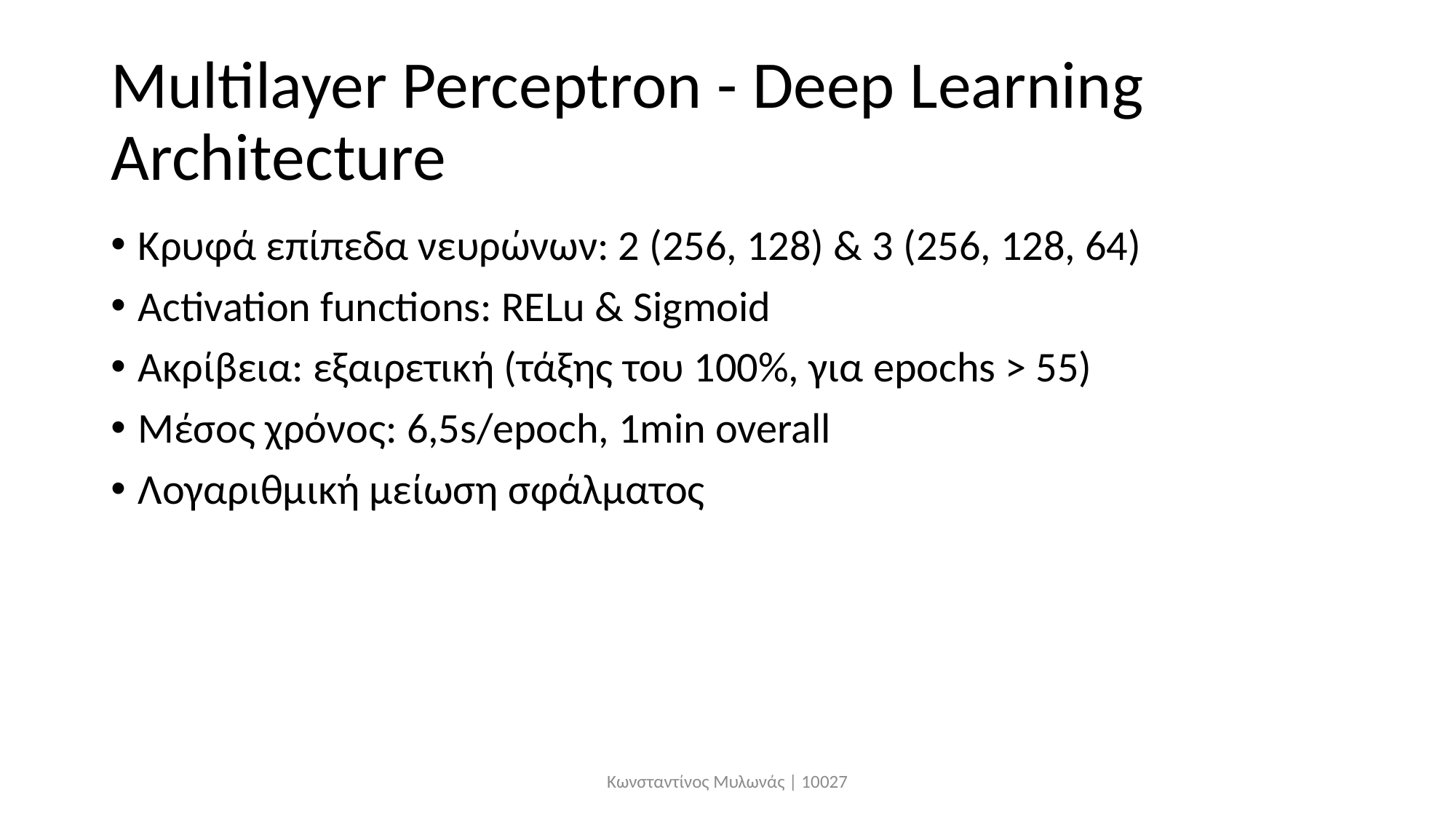

# Multilayer Perceptron - Deep Learning Architecture
Κρυφά επίπεδα νευρώνων: 2 (256, 128) & 3 (256, 128, 64)
Activation functions: RELu & Sigmoid
Ακρίβεια: εξαιρετική (τάξης του 100%, για epochs > 55)
Μέσος χρόνος: 6,5s/epoch, 1min overall
Λογαριθμική μείωση σφάλματος

Κωνσταντίνος Μυλωνάς | 10027